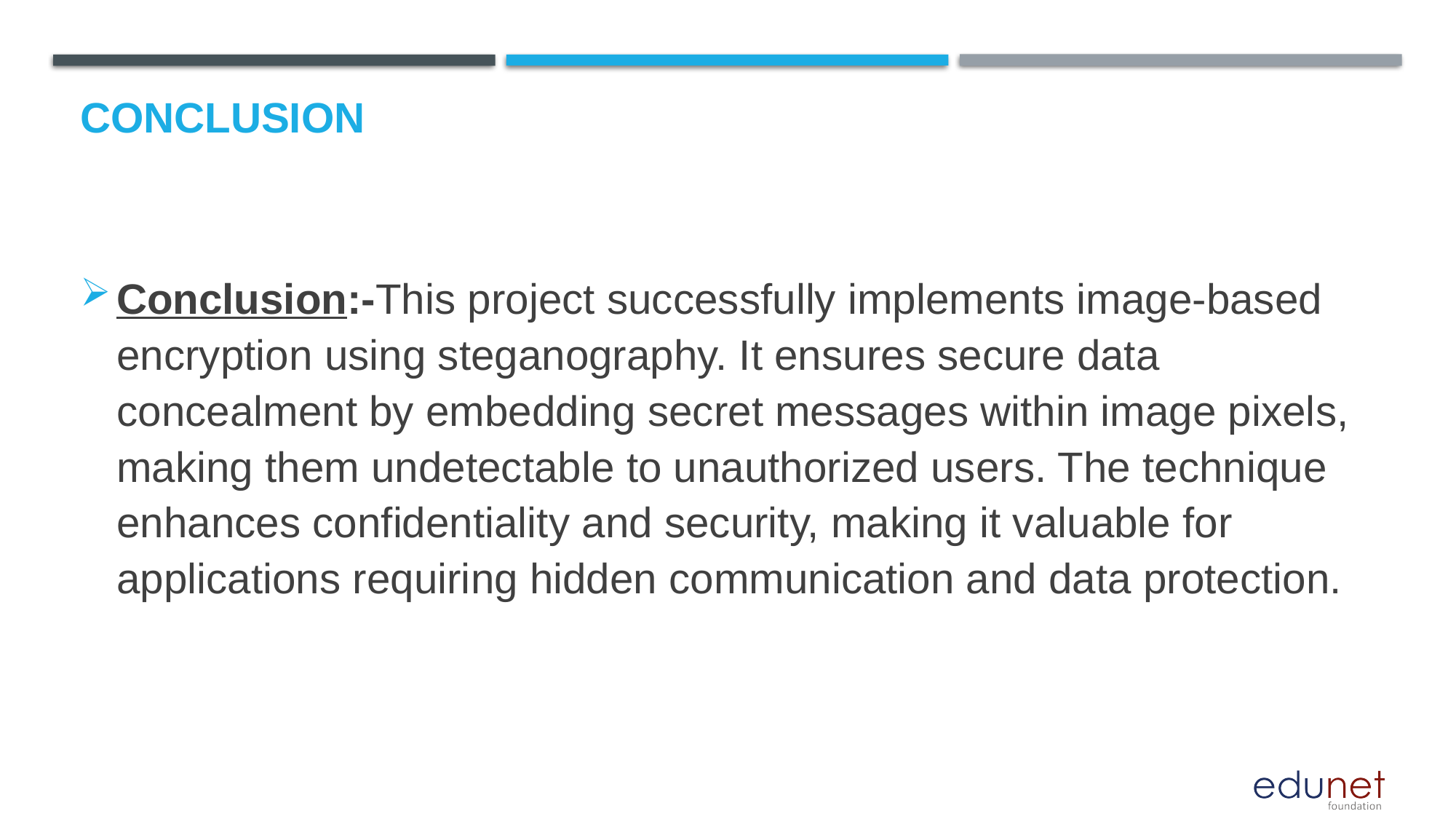

# Conclusion
Conclusion:-This project successfully implements image-based encryption using steganography. It ensures secure data concealment by embedding secret messages within image pixels, making them undetectable to unauthorized users. The technique enhances confidentiality and security, making it valuable for applications requiring hidden communication and data protection.